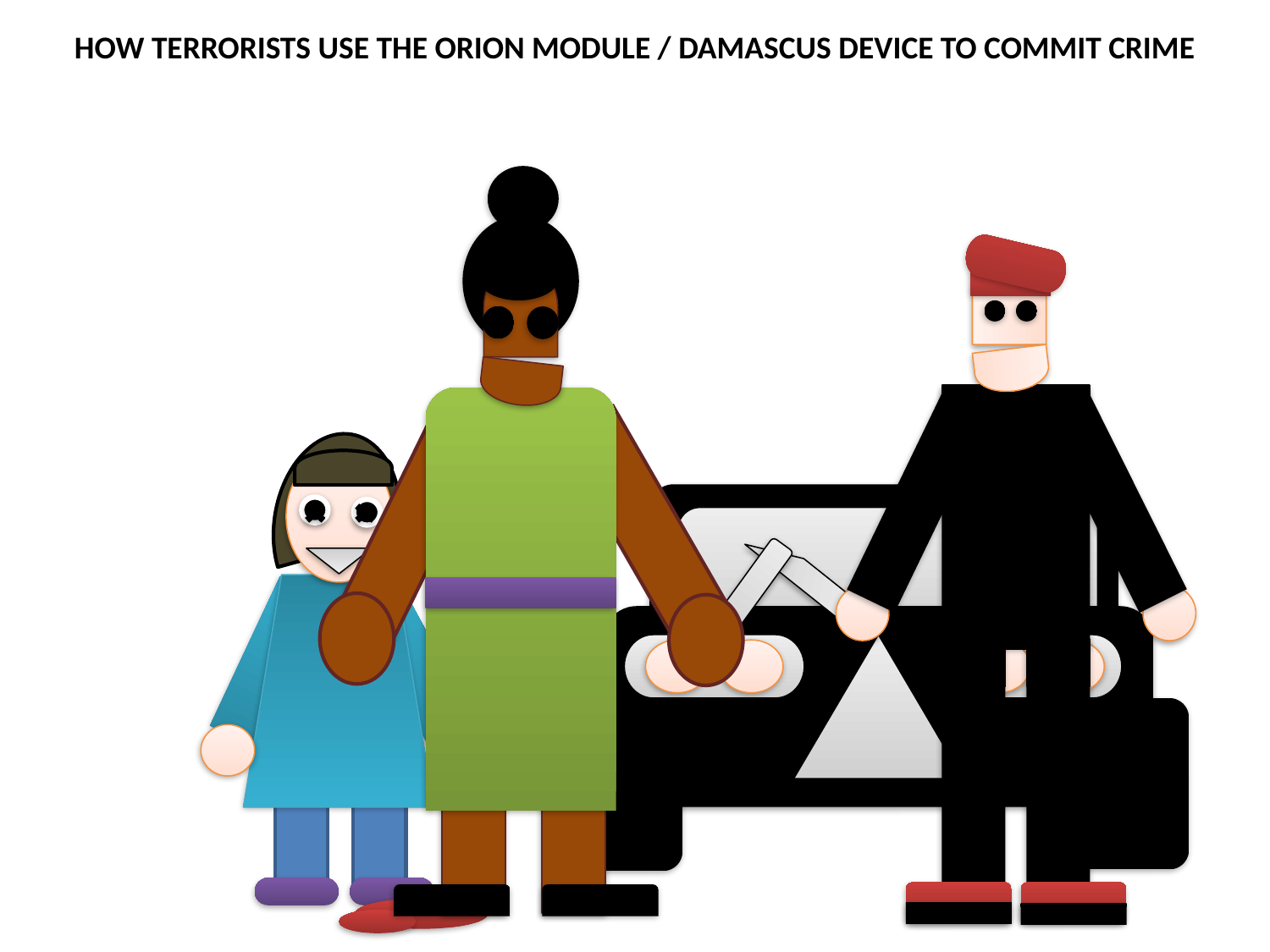

HOW TERRORISTS USE THE ORION MODULE / DAMASCUS DEVICE TO COMMIT CRIME